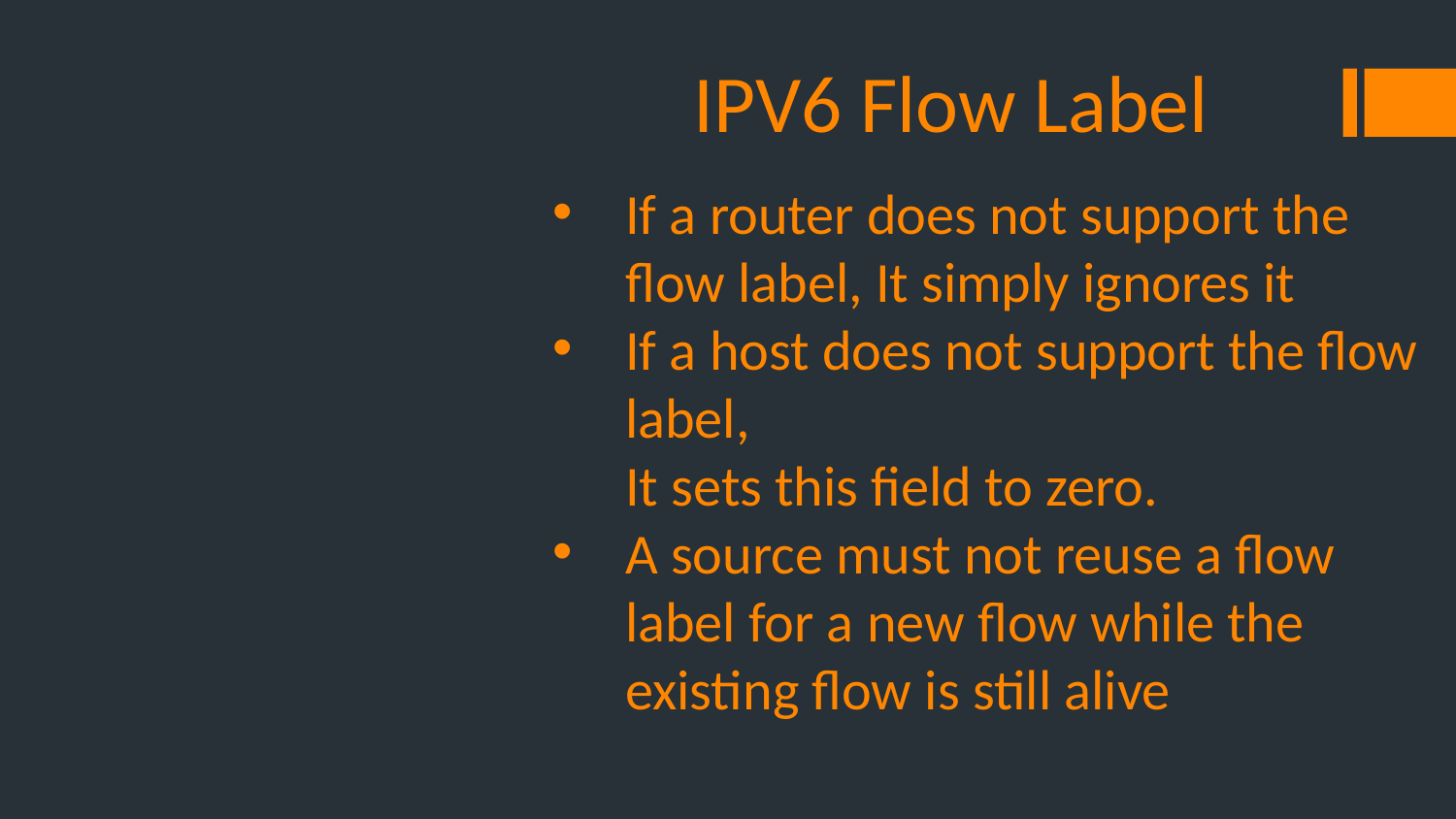

# IPV6 Flow Label
If a router does not support the flow label, It simply ignores it
If a host does not support the flow label,
It sets this field to zero.
A source must not reuse a flow label for a new flow while the existing flow is still alive